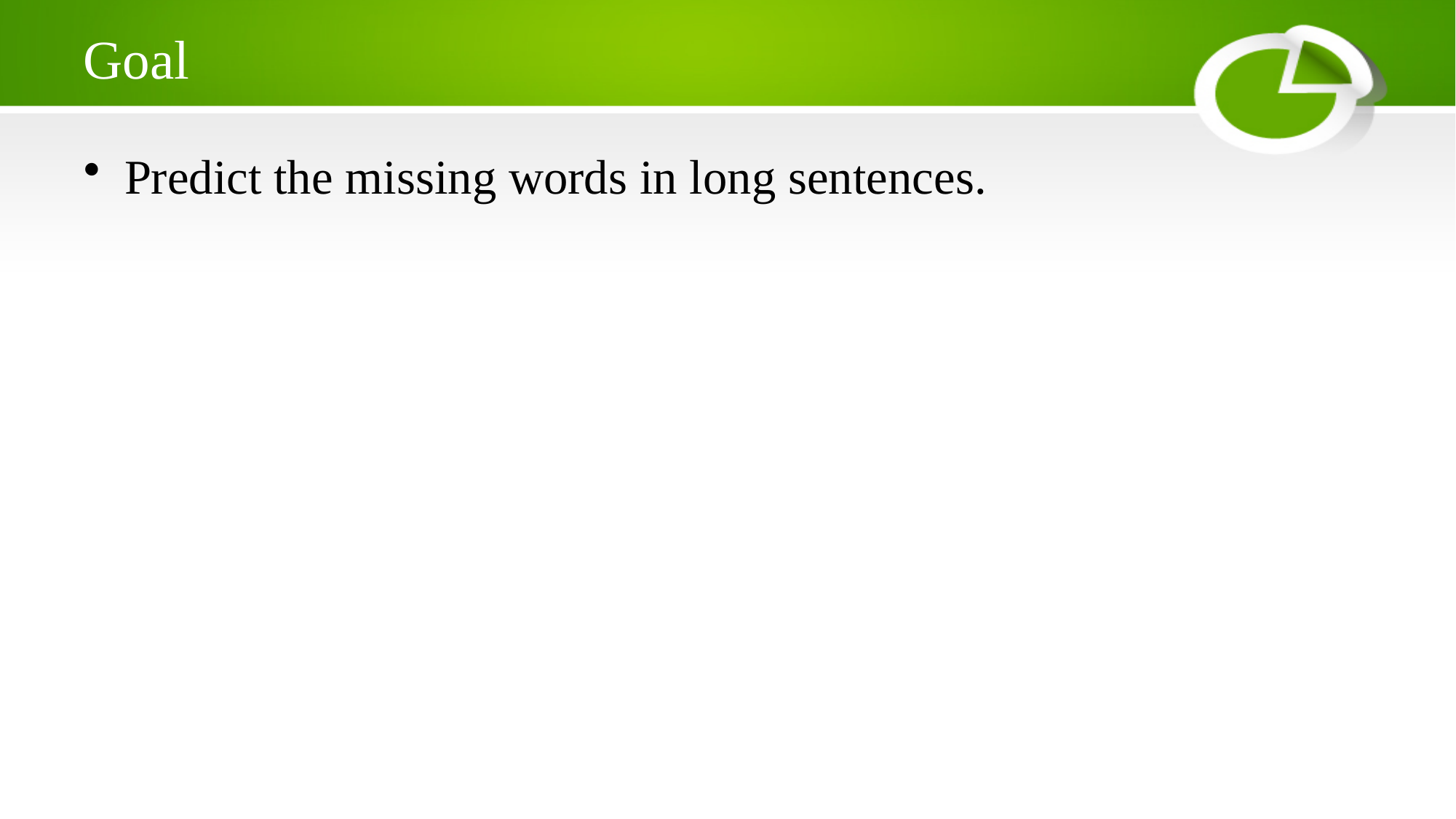

# Goal
Predict the missing words in long sentences.